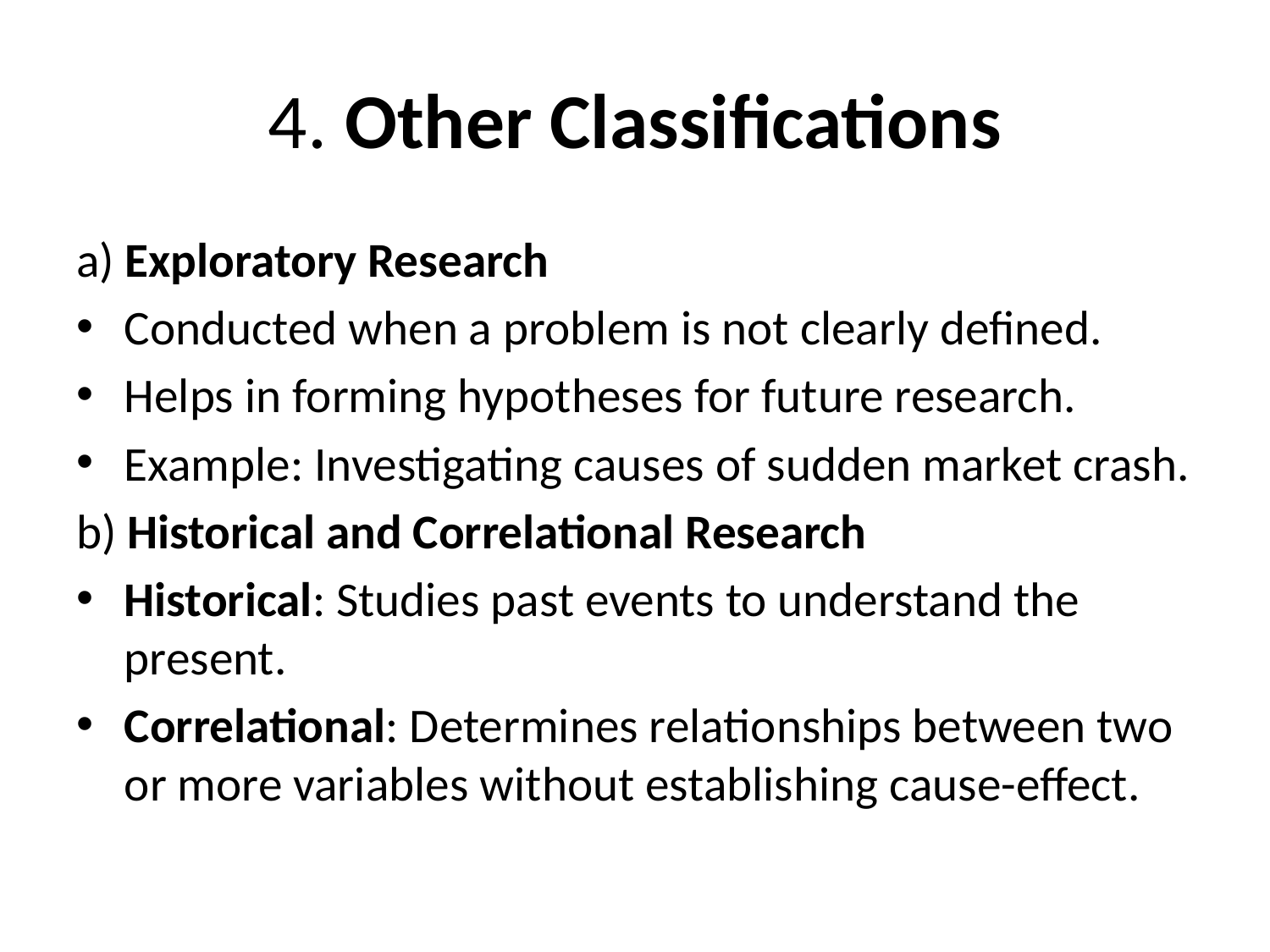

# 4. Other Classifications
a) Exploratory Research
Conducted when a problem is not clearly defined.
Helps in forming hypotheses for future research.
Example: Investigating causes of sudden market crash.
b) Historical and Correlational Research
Historical: Studies past events to understand the present.
Correlational: Determines relationships between two or more variables without establishing cause-effect.